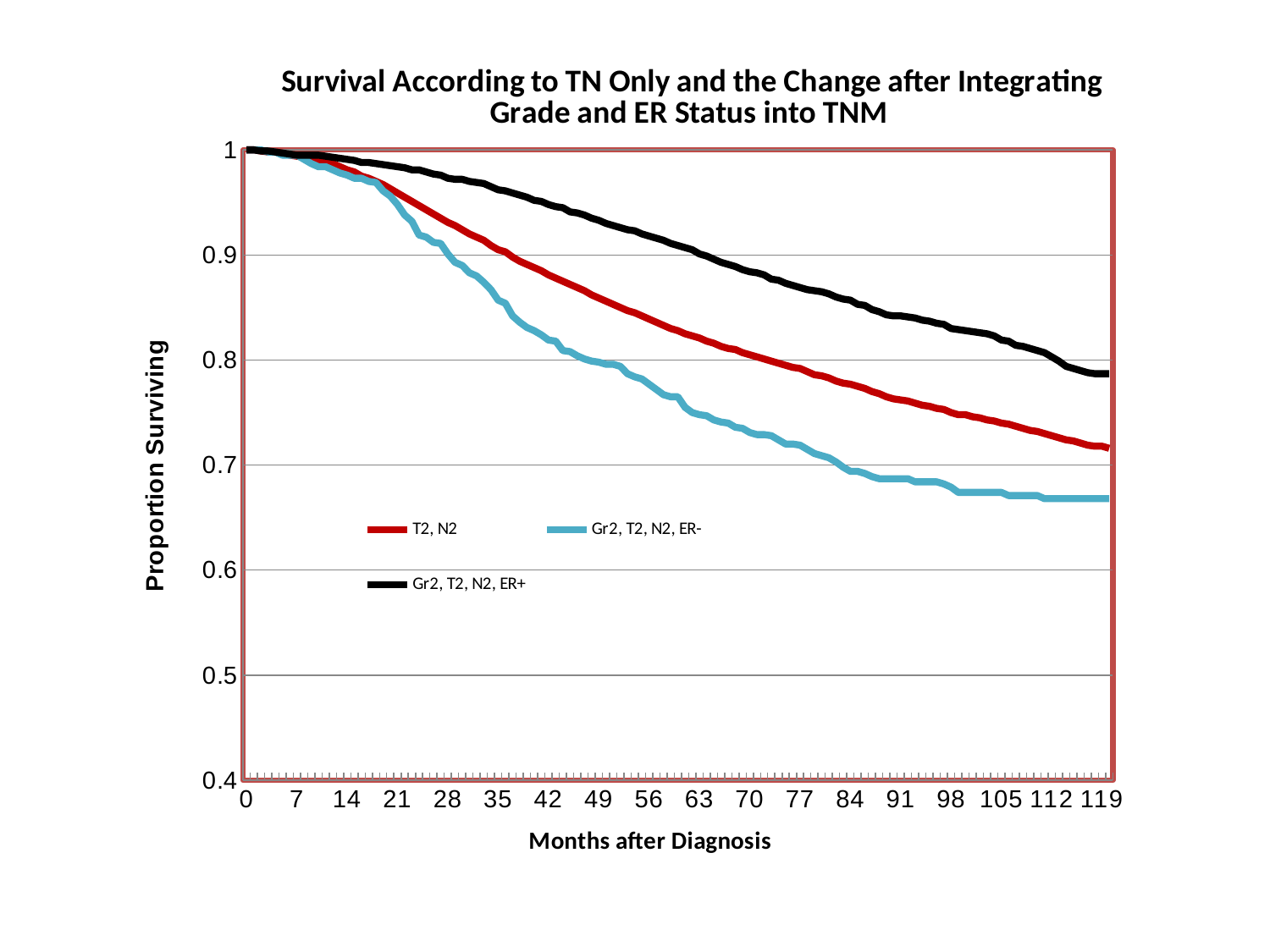

### Chart:  Survival According to TN Only and the Change after Integrating Grade and ER Status into TNM

| Category | T2, N2 | Gr2, T2, N2, ER- | Gr2, T2, N2, ER+ |
|---|---|---|---|
| 0 | 1.0 | 1.0 | 1.0 |
| 1 | 1.0 | 1.0 | 1.0 |
| 2 | 0.999 | 1.0 | 0.999 |
| 3 | 0.998 | 0.998 | 0.999 |
| 4 | 0.998 | 0.998 | 0.998 |
| 5 | 0.997 | 0.995 | 0.997 |
| 6 | 0.995 | 0.995 | 0.996 |
| 7 | 0.994 | 0.995 | 0.995 |
| 8 | 0.993 | 0.991 | 0.995 |
| 9 | 0.992 | 0.987 | 0.995 |
| 10 | 0.99 | 0.984 | 0.995 |
| 11 | 0.989 | 0.984 | 0.994 |
| 12 | 0.987 | 0.981 | 0.993 |
| 13 | 0.984 | 0.9780000000000006 | 0.992 |
| 14 | 0.981 | 0.9760000000000006 | 0.991 |
| 15 | 0.9790000000000006 | 0.9730000000000006 | 0.99 |
| 16 | 0.9750000000000006 | 0.9730000000000006 | 0.988 |
| 17 | 0.9730000000000006 | 0.9700000000000006 | 0.988 |
| 18 | 0.9700000000000006 | 0.9690000000000006 | 0.987 |
| 19 | 0.9670000000000006 | 0.9610000000000006 | 0.986 |
| 20 | 0.9630000000000006 | 0.9560000000000006 | 0.985 |
| 21 | 0.9590000000000006 | 0.948 | 0.984 |
| 22 | 0.9550000000000006 | 0.938 | 0.983 |
| 23 | 0.9510000000000006 | 0.932 | 0.981 |
| 24 | 0.947 | 0.919 | 0.981 |
| 25 | 0.943 | 0.917 | 0.9790000000000006 |
| 26 | 0.939 | 0.912 | 0.9770000000000006 |
| 27 | 0.935 | 0.911 | 0.9760000000000006 |
| 28 | 0.931 | 0.901 | 0.9730000000000006 |
| 29 | 0.928 | 0.893 | 0.9720000000000006 |
| 30 | 0.924 | 0.89 | 0.9720000000000006 |
| 31 | 0.92 | 0.883 | 0.9700000000000006 |
| 32 | 0.917 | 0.88 | 0.9690000000000006 |
| 33 | 0.914 | 0.8740000000000008 | 0.9680000000000006 |
| 34 | 0.909 | 0.8670000000000008 | 0.9650000000000006 |
| 35 | 0.905 | 0.8570000000000007 | 0.9620000000000006 |
| 36 | 0.903 | 0.8540000000000006 | 0.9610000000000006 |
| 37 | 0.898 | 0.8420000000000006 | 0.9590000000000006 |
| 38 | 0.894 | 0.8360000000000006 | 0.9570000000000006 |
| 39 | 0.891 | 0.8310000000000006 | 0.9550000000000006 |
| 40 | 0.888 | 0.8280000000000006 | 0.9520000000000006 |
| 41 | 0.885 | 0.824 | 0.9510000000000006 |
| 42 | 0.881 | 0.819 | 0.948 |
| 43 | 0.8780000000000009 | 0.818 | 0.946 |
| 44 | 0.8750000000000009 | 0.809 | 0.945 |
| 45 | 0.8720000000000008 | 0.808 | 0.941 |
| 46 | 0.8690000000000008 | 0.804 | 0.9400000000000006 |
| 47 | 0.8660000000000008 | 0.801 | 0.938 |
| 48 | 0.8620000000000007 | 0.799 | 0.935 |
| 49 | 0.8590000000000007 | 0.798 | 0.933 |
| 50 | 0.8560000000000006 | 0.796 | 0.93 |
| 51 | 0.8530000000000006 | 0.796 | 0.928 |
| 52 | 0.8500000000000006 | 0.794 | 0.926 |
| 53 | 0.8470000000000006 | 0.787 | 0.924 |
| 54 | 0.8450000000000006 | 0.784 | 0.923 |
| 55 | 0.8420000000000006 | 0.782 | 0.92 |
| 56 | 0.8390000000000006 | 0.777000000000001 | 0.918 |
| 57 | 0.8360000000000006 | 0.7720000000000009 | 0.916 |
| 58 | 0.8330000000000006 | 0.7670000000000009 | 0.914 |
| 59 | 0.8300000000000006 | 0.7650000000000009 | 0.911 |
| 60 | 0.8280000000000006 | 0.7650000000000009 | 0.909 |
| 61 | 0.8250000000000006 | 0.7550000000000009 | 0.907 |
| 62 | 0.823 | 0.7500000000000009 | 0.905 |
| 63 | 0.821 | 0.7480000000000008 | 0.901 |
| 64 | 0.818 | 0.7470000000000008 | 0.899 |
| 65 | 0.816 | 0.7430000000000008 | 0.896 |
| 66 | 0.813 | 0.7410000000000008 | 0.893 |
| 67 | 0.811 | 0.7400000000000008 | 0.891 |
| 68 | 0.81 | 0.7360000000000007 | 0.889 |
| 69 | 0.807 | 0.7350000000000007 | 0.886 |
| 70 | 0.805 | 0.7310000000000006 | 0.884 |
| 71 | 0.803 | 0.7290000000000006 | 0.883 |
| 72 | 0.801 | 0.7290000000000006 | 0.881 |
| 73 | 0.799 | 0.7280000000000006 | 0.8770000000000009 |
| 74 | 0.797 | 0.7240000000000006 | 0.8760000000000009 |
| 75 | 0.795 | 0.7200000000000006 | 0.8730000000000008 |
| 76 | 0.793 | 0.7200000000000006 | 0.8710000000000008 |
| 77 | 0.792 | 0.7190000000000006 | 0.8690000000000008 |
| 78 | 0.789 | 0.7150000000000006 | 0.8670000000000008 |
| 79 | 0.786 | 0.7110000000000006 | 0.8660000000000008 |
| 80 | 0.785 | 0.7090000000000006 | 0.8650000000000008 |
| 81 | 0.783 | 0.7070000000000006 | 0.8630000000000008 |
| 82 | 0.78 | 0.7030000000000006 | 0.8600000000000007 |
| 83 | 0.778000000000001 | 0.698 | 0.8580000000000007 |
| 84 | 0.777000000000001 | 0.694 | 0.8570000000000007 |
| 85 | 0.775000000000001 | 0.694 | 0.8530000000000006 |
| 86 | 0.7730000000000009 | 0.692 | 0.8520000000000006 |
| 87 | 0.7700000000000009 | 0.689 | 0.8480000000000006 |
| 88 | 0.7680000000000009 | 0.6870000000000006 | 0.8460000000000006 |
| 89 | 0.7650000000000009 | 0.6870000000000006 | 0.8430000000000006 |
| 90 | 0.7630000000000009 | 0.6870000000000006 | 0.8420000000000006 |
| 91 | 0.7620000000000009 | 0.6870000000000006 | 0.8420000000000006 |
| 92 | 0.7610000000000009 | 0.6870000000000006 | 0.8410000000000006 |
| 93 | 0.7590000000000009 | 0.684 | 0.8400000000000006 |
| 94 | 0.7570000000000009 | 0.684 | 0.8380000000000006 |
| 95 | 0.7560000000000009 | 0.684 | 0.8370000000000006 |
| 96 | 0.7540000000000009 | 0.684 | 0.8350000000000006 |
| 97 | 0.7530000000000009 | 0.682 | 0.8340000000000006 |
| 98 | 0.7500000000000009 | 0.679000000000001 | 0.8300000000000006 |
| 99 | 0.7480000000000008 | 0.674000000000001 | 0.8290000000000006 |
| 100 | 0.7480000000000008 | 0.674000000000001 | 0.8280000000000006 |
| 101 | 0.7460000000000008 | 0.674000000000001 | 0.8270000000000006 |
| 102 | 0.7450000000000008 | 0.674000000000001 | 0.8260000000000006 |
| 103 | 0.7430000000000008 | 0.674000000000001 | 0.8250000000000006 |
| 104 | 0.7420000000000008 | 0.674000000000001 | 0.823 |
| 105 | 0.7400000000000008 | 0.674000000000001 | 0.819 |
| 106 | 0.7390000000000008 | 0.671000000000001 | 0.818 |
| 107 | 0.7370000000000007 | 0.671000000000001 | 0.814 |
| 108 | 0.7350000000000007 | 0.671000000000001 | 0.813 |
| 109 | 0.7330000000000007 | 0.671000000000001 | 0.811 |
| 110 | 0.7320000000000007 | 0.671000000000001 | 0.809 |
| 111 | 0.7300000000000006 | 0.668000000000001 | 0.807 |
| 112 | 0.7280000000000006 | 0.668000000000001 | 0.803 |
| 113 | 0.7260000000000006 | 0.668000000000001 | 0.799 |
| 114 | 0.7240000000000006 | 0.668000000000001 | 0.794 |
| 115 | 0.7230000000000006 | 0.668000000000001 | 0.792 |
| 116 | 0.7210000000000006 | 0.668000000000001 | 0.79 |
| 117 | 0.7190000000000006 | 0.668000000000001 | 0.788 |
| 118 | 0.7180000000000006 | 0.668000000000001 | 0.787 |
| 119 | 0.7180000000000006 | 0.668000000000001 | 0.787 |
| 120 | 0.7160000000000006 | 0.668000000000001 | 0.787 |